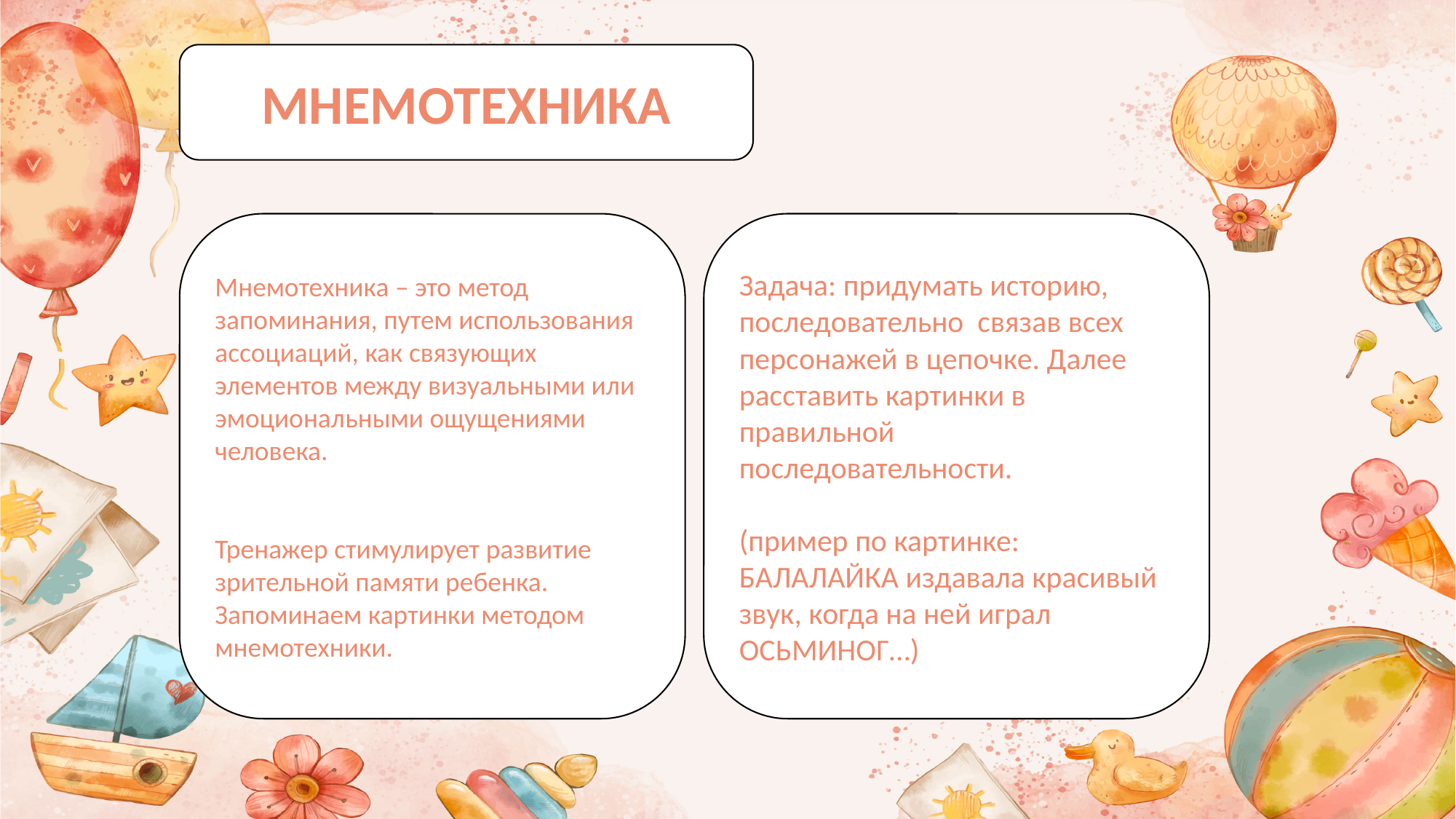

МНЕМОТЕХНИКА
Задача: придумать историю, последовательно  связав всех персонажей в цепочке. Далее расставить картинки в правильной последовательности.

(пример по картинке: БАЛАЛАЙКА издавала красивый звук, когда на ней играл ОСЬМИНОГ…)
Мнемотехника – это метод запоминания, путем использования ассоциаций, как связующих элементов между визуальными или эмоциональными ощущениями человека.

Тренажер стимулирует развитие зрительной памяти ребенка. Запоминаем картинки методом мнемотехники.